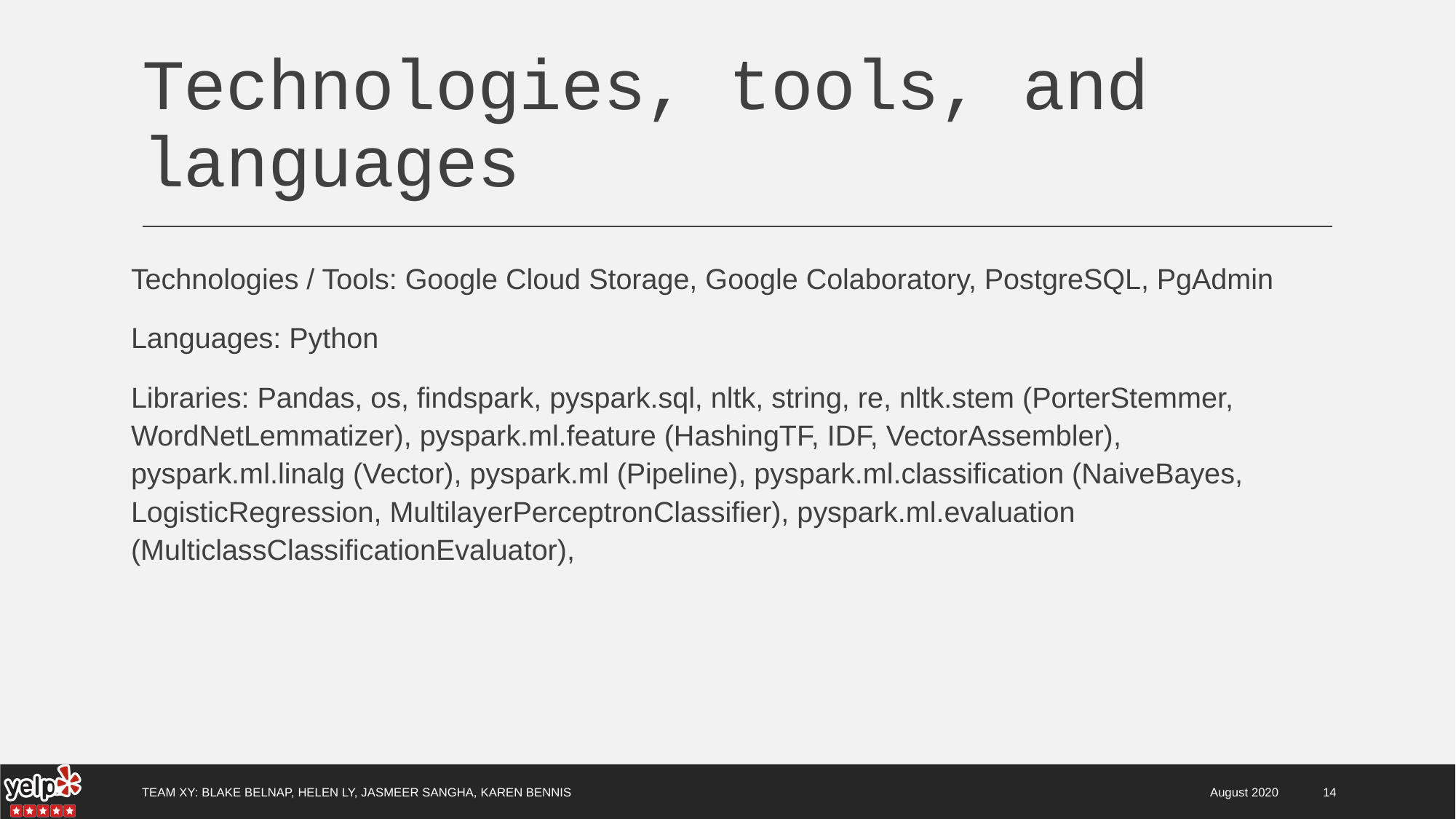

# Technologies, tools, and languages
Technologies / Tools: Google Cloud Storage, Google Colaboratory, PostgreSQL, PgAdmin
Languages: Python
Libraries: Pandas, os, findspark, pyspark.sql, nltk, string, re, nltk.stem (PorterStemmer, WordNetLemmatizer), pyspark.ml.feature (HashingTF, IDF, VectorAssembler), pyspark.ml.linalg (Vector), pyspark.ml (Pipeline), pyspark.ml.classification (NaiveBayes, LogisticRegression, MultilayerPerceptronClassifier), pyspark.ml.evaluation (MulticlassClassificationEvaluator),
Team Xy: Blake Belnap, Helen Ly, Jasmeer Sangha, Karen Bennis
August 2020
14